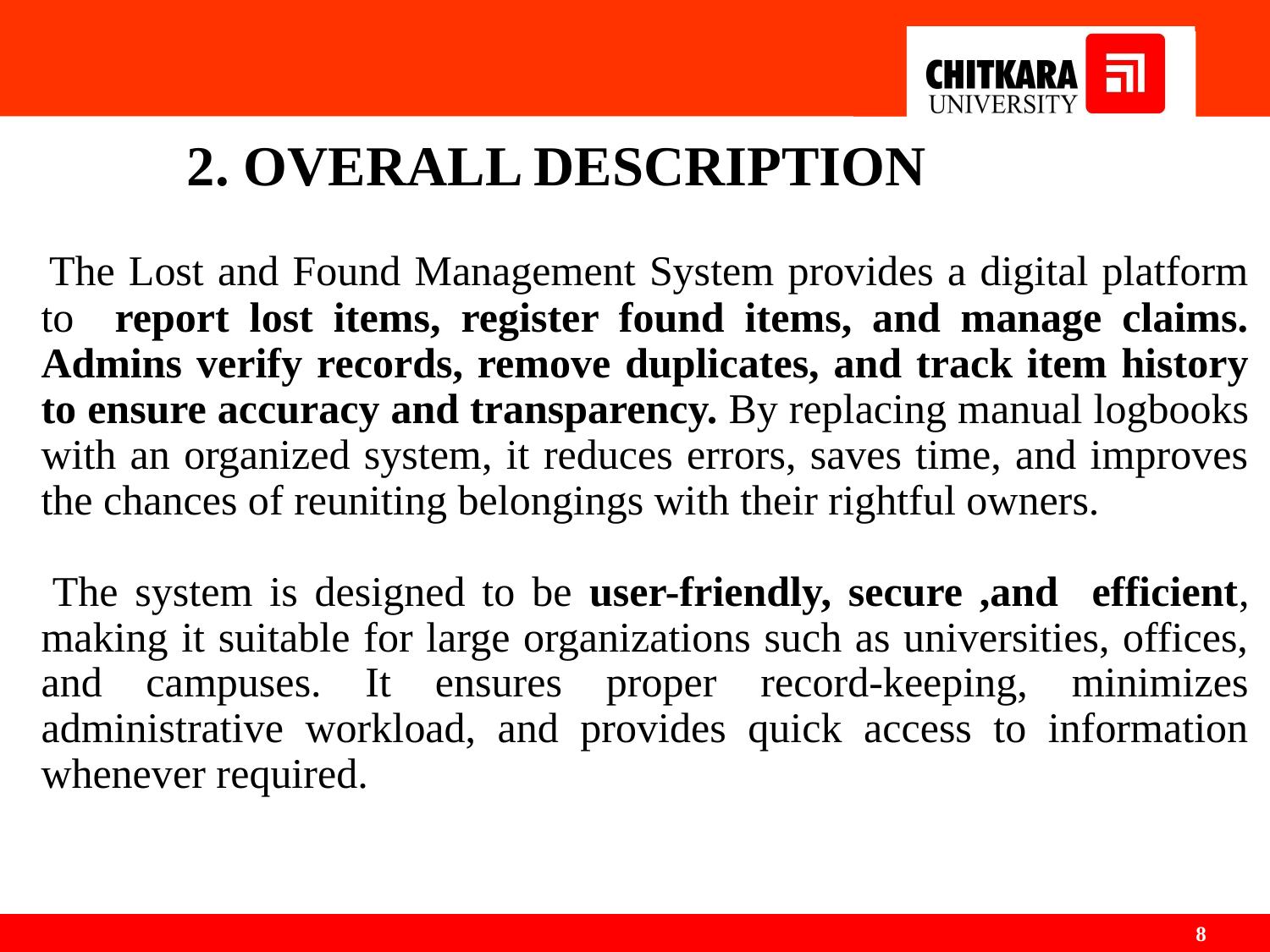

# 2. OVERALL DESCRIPTION
   The Lost and Found Management System provides a digital platform to  report lost items, register found items, and manage claims. Admins verify records, remove duplicates, and track item history to ensure accuracy and transparency. By replacing manual logbooks with an organized system, it reduces errors, saves time, and improves the chances of reuniting belongings with their rightful owners.

   The system is designed to be user-friendly, secure ,and  efficient, making it suitable for large organizations such as universities, offices, and campuses. It ensures proper record-keeping, minimizes administrative workload, and provides quick access to information whenever required.

8